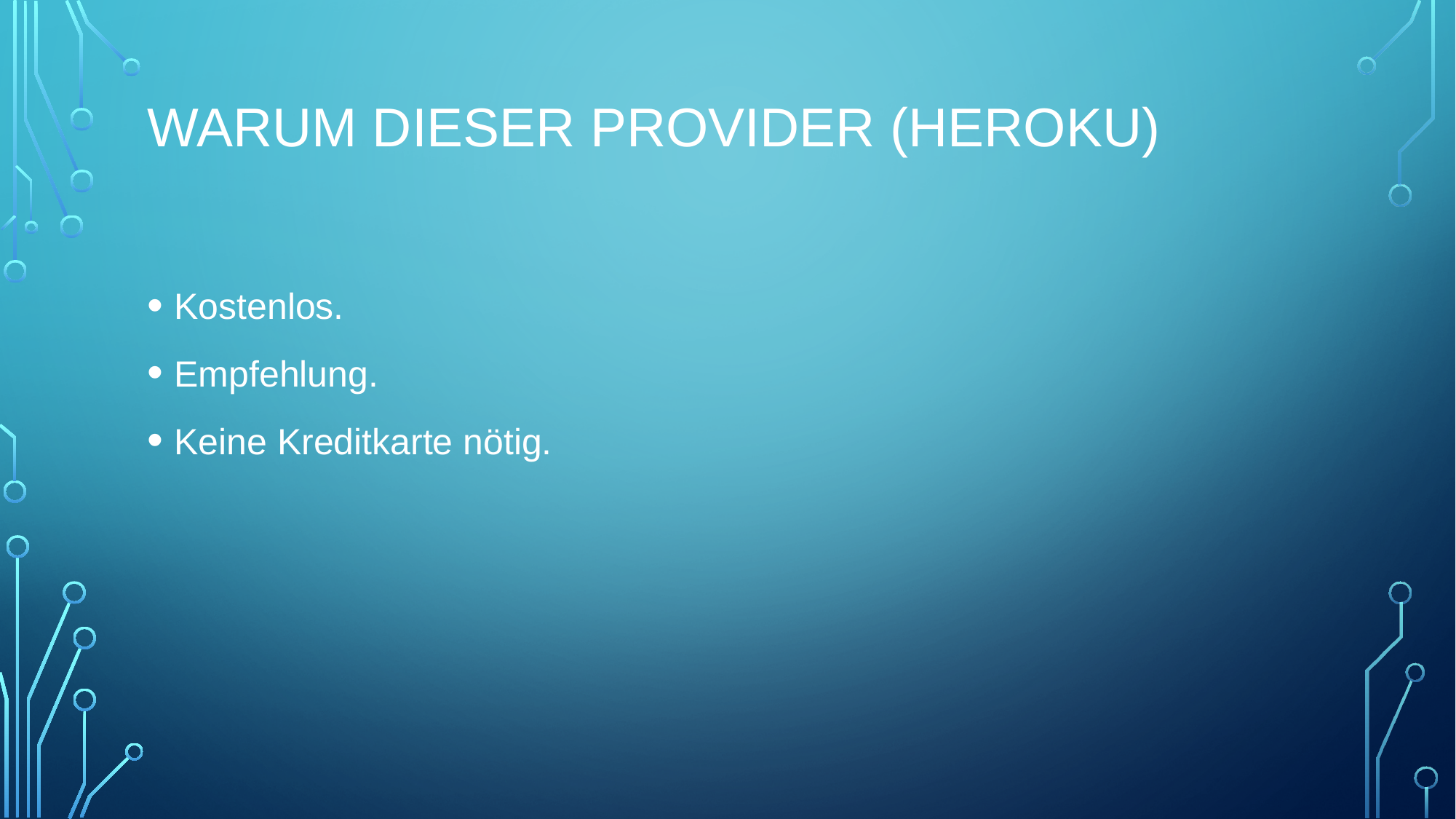

# Warum dieser Provider (Heroku)
Kostenlos.
Empfehlung.
Keine Kreditkarte nötig.